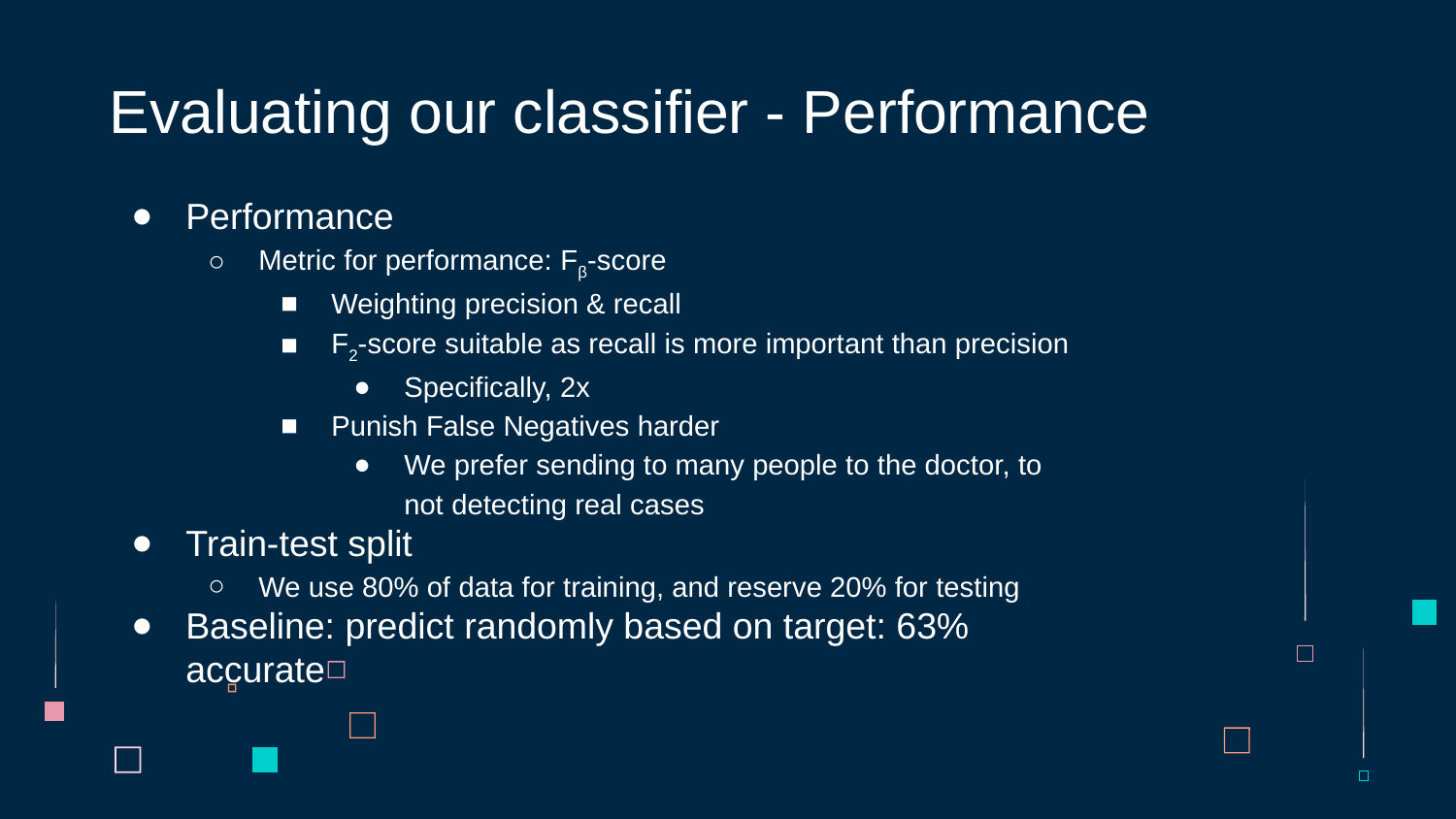

# Evaluating our classifier - Performance
Performance
Metric for performance: Fβ-score
Weighting precision & recall
F2-score suitable as recall is more important than precision
Specifically, 2x
Punish False Negatives harder
We prefer sending to many people to the doctor, to not detecting real cases
Train-test split
We use 80% of data for training, and reserve 20% for testing
Baseline: predict randomly based on target: 63% accurate